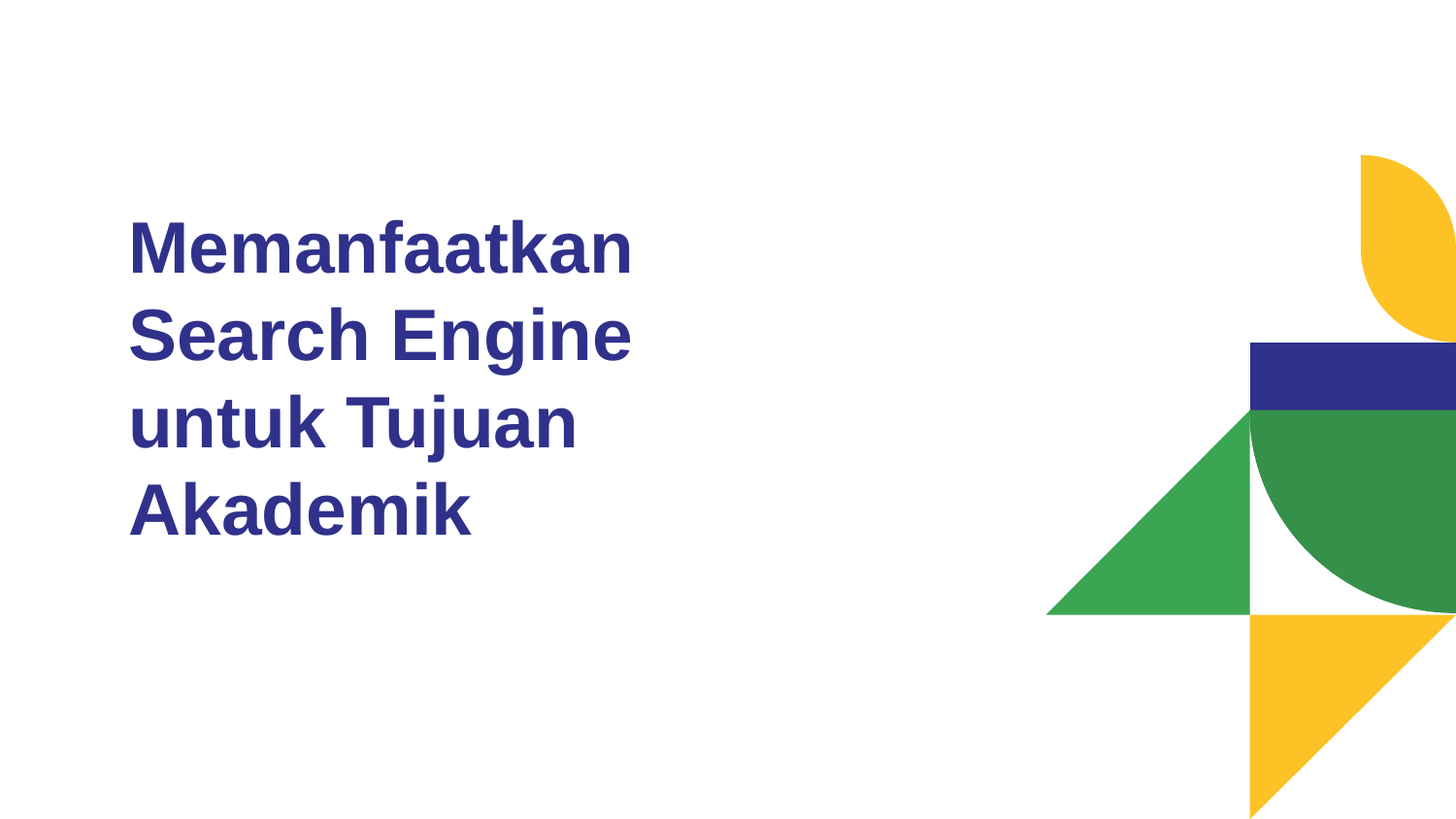

# Memanfaatkan Search Engine untuk Tujuan Akademik